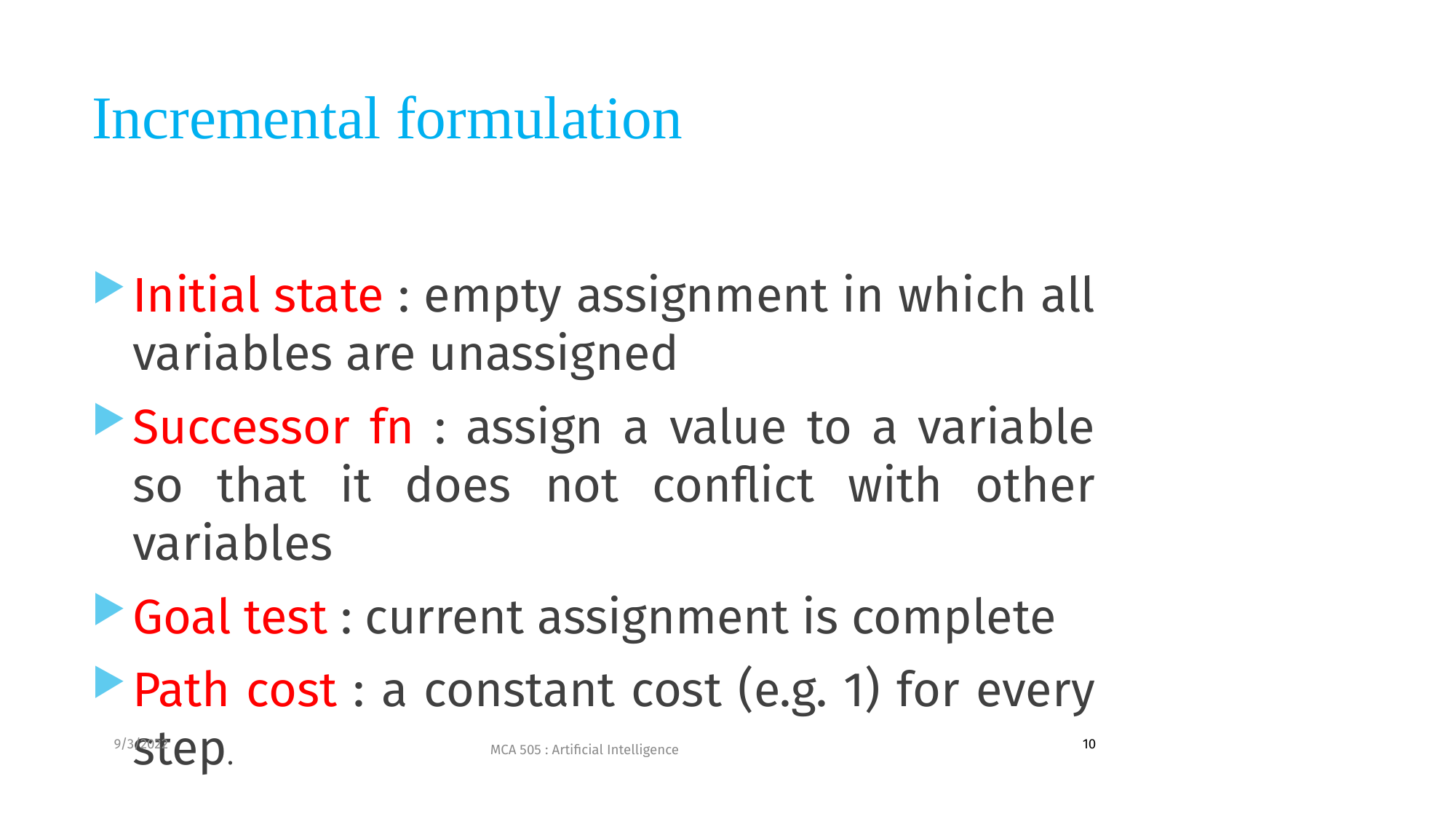

# Incremental formulation
Initial state : empty assignment in which all variables are unassigned
Successor fn : assign a value to a variable so that it does not conflict with other variables
Goal test : current assignment is complete
Path cost : a constant cost (e.g. 1) for every step.
9/3/2022
10
MCA 505 : Artificial Intelligence